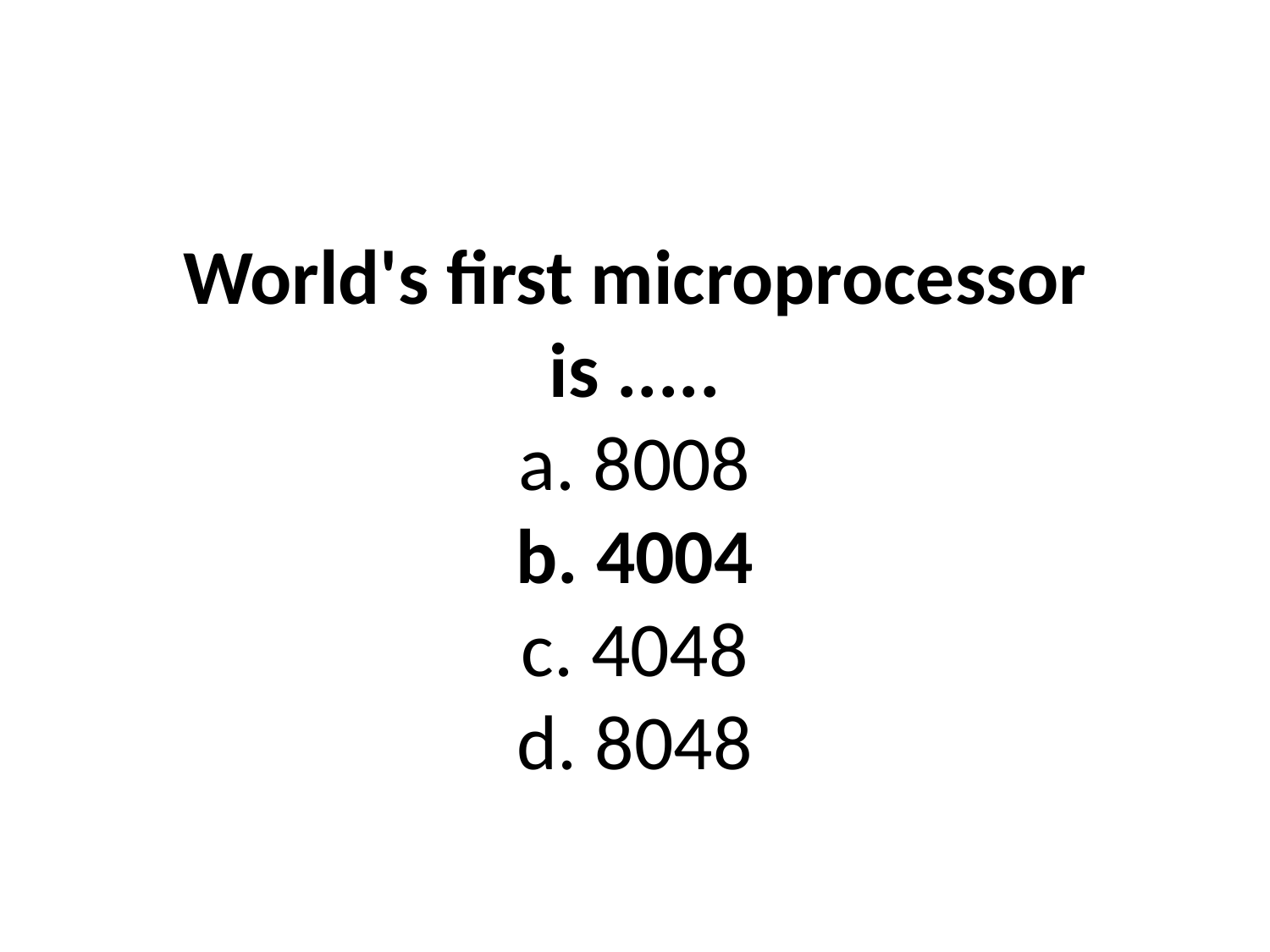

# World's first microprocessor is ..... a. 8008 b. 4004 c. 4048 d. 8048